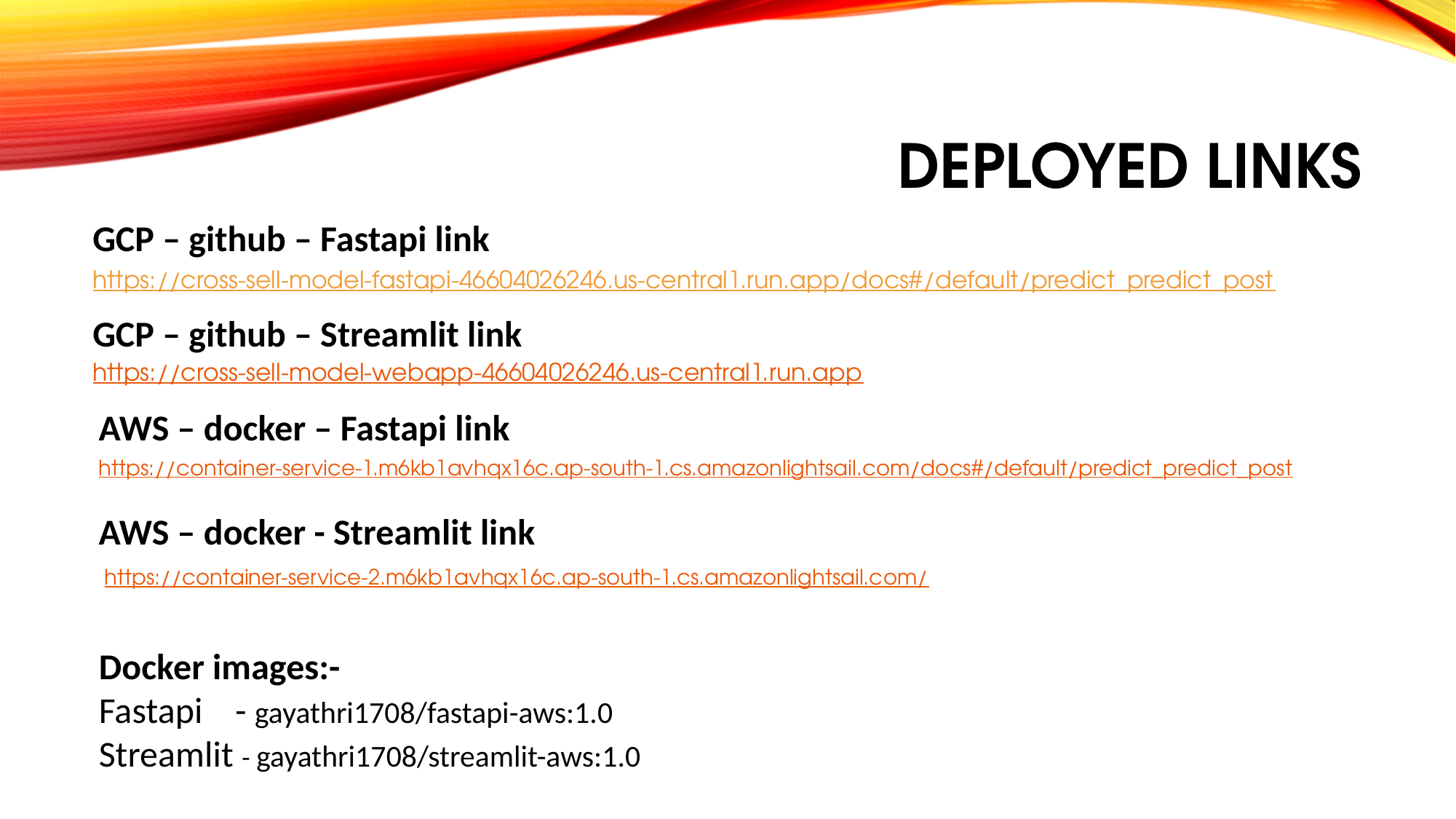

# Deployed links
GCP – github – Fastapi link
https://cross-sell-model-fastapi-46604026246.us-central1.run.app/docs#/default/predict_predict_post

GCP – github – Streamlit link
https://cross-sell-model-webapp-46604026246.us-central1.run.app
AWS – docker – Fastapi link
https://container-service-1.m6kb1avhqx16c.ap-south-1.cs.amazonlightsail.com/docs#/default/predict_predict_post

AWS – docker - Streamlit link

https://container-service-2.m6kb1avhqx16c.ap-south-1.cs.amazonlightsail.com/
Docker images:-
Fastapi    - gayathri1708/fastapi-aws:1.0
Streamlit - gayathri1708/streamlit-aws:1.0